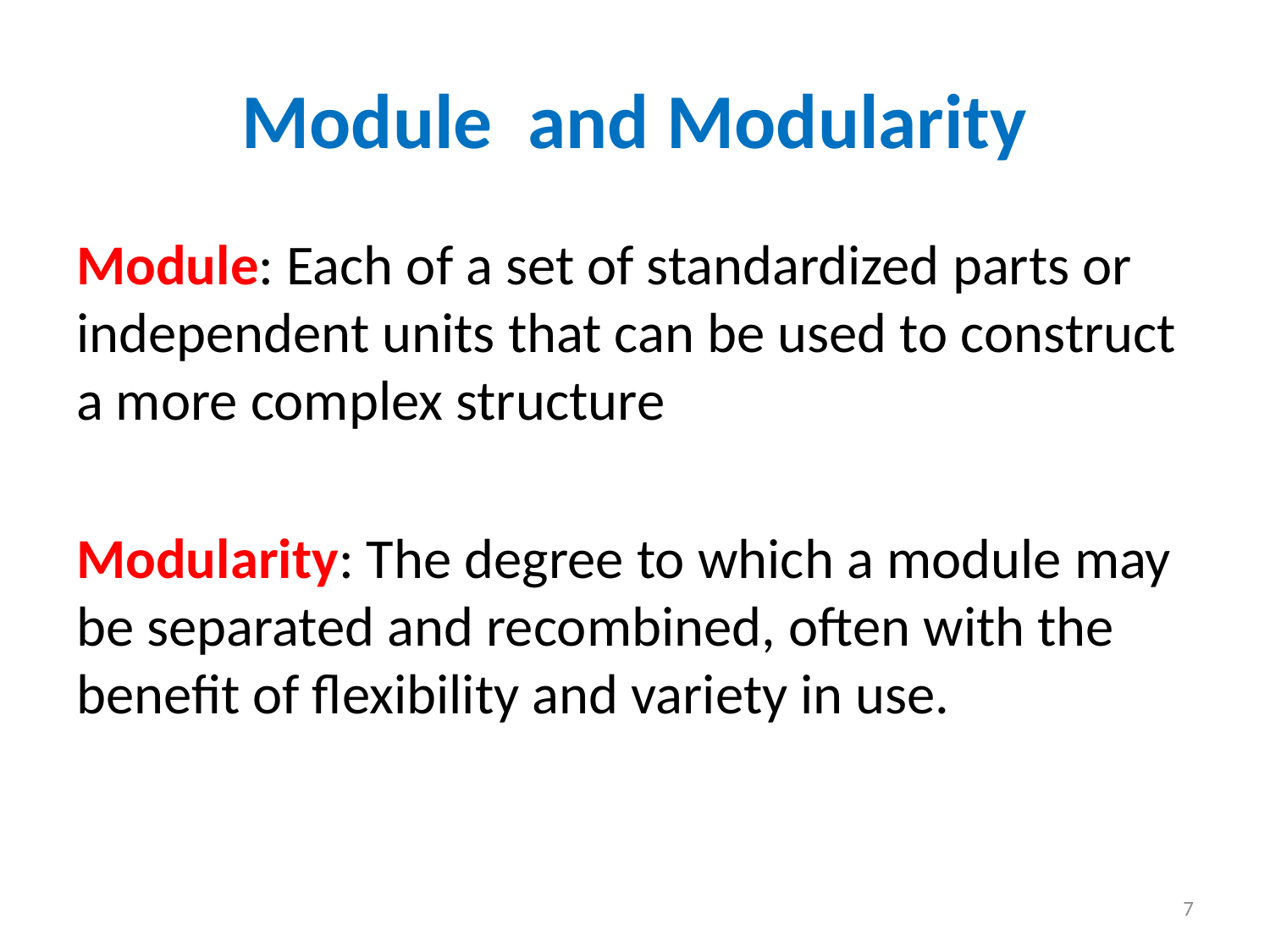

# Module  and Modularity
Module: Each of a set of standardized parts or independent units that can be used to construct a more complex structure

Modularity: The degree to which a module may be separated and recombined, often with the benefit of flexibility and variety in use.
7